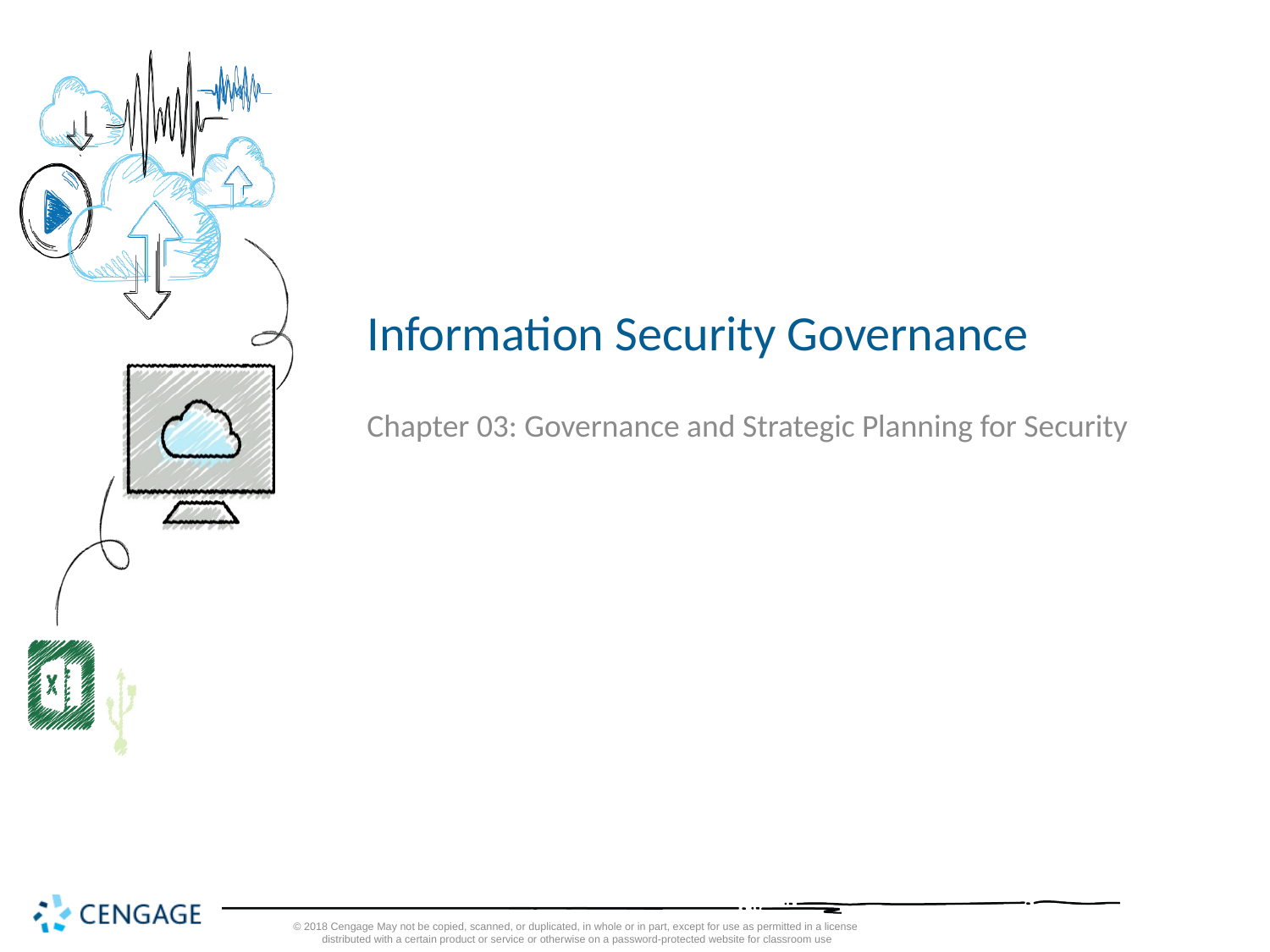

# Information Security Governance
Chapter 03: Governance and Strategic Planning for Security